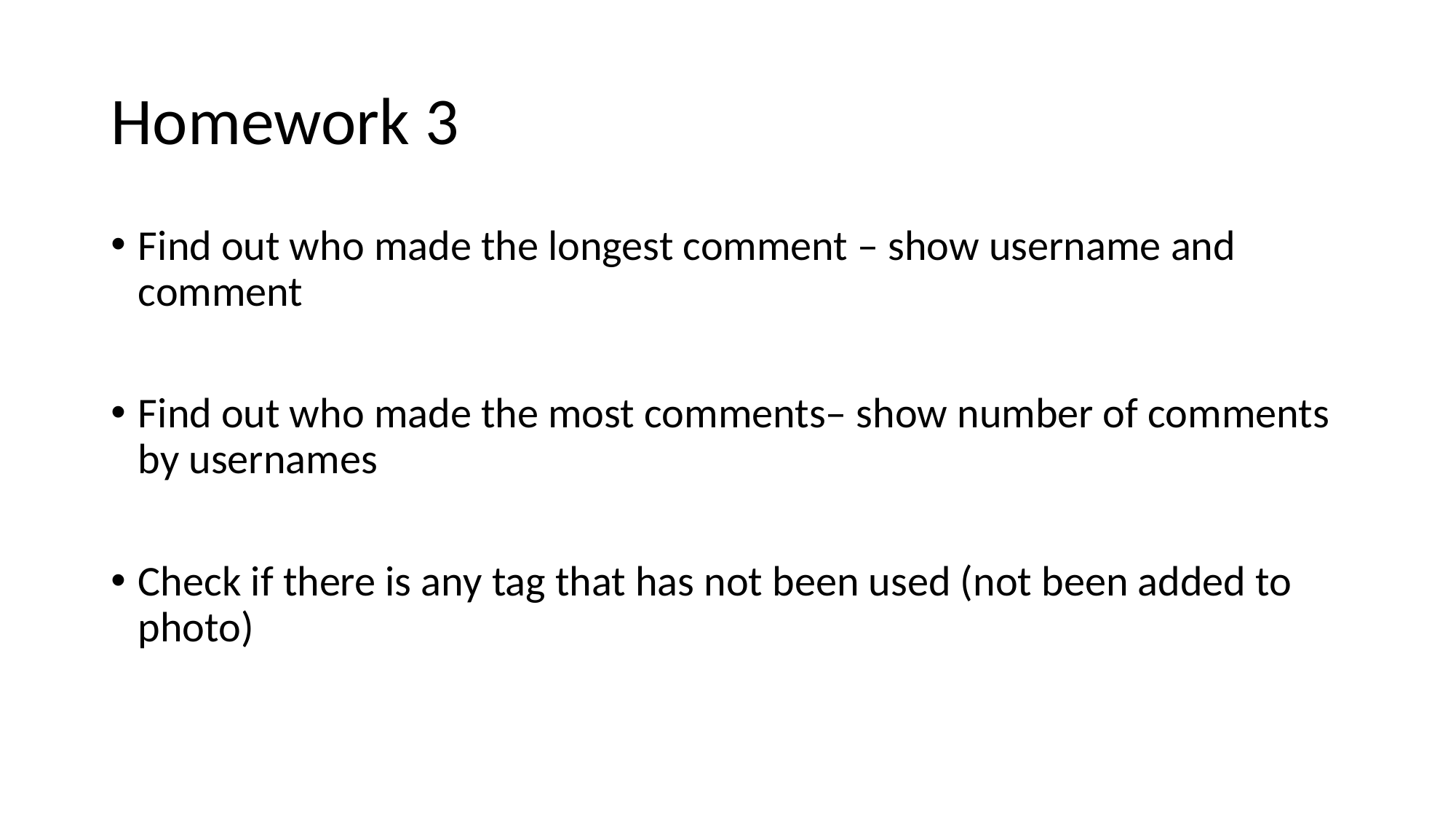

# Homework 3
Find out who made the longest comment – show username and comment

Find out who made the most comments– show number of comments by usernames

Check if there is any tag that has not been used (not been added to photo)